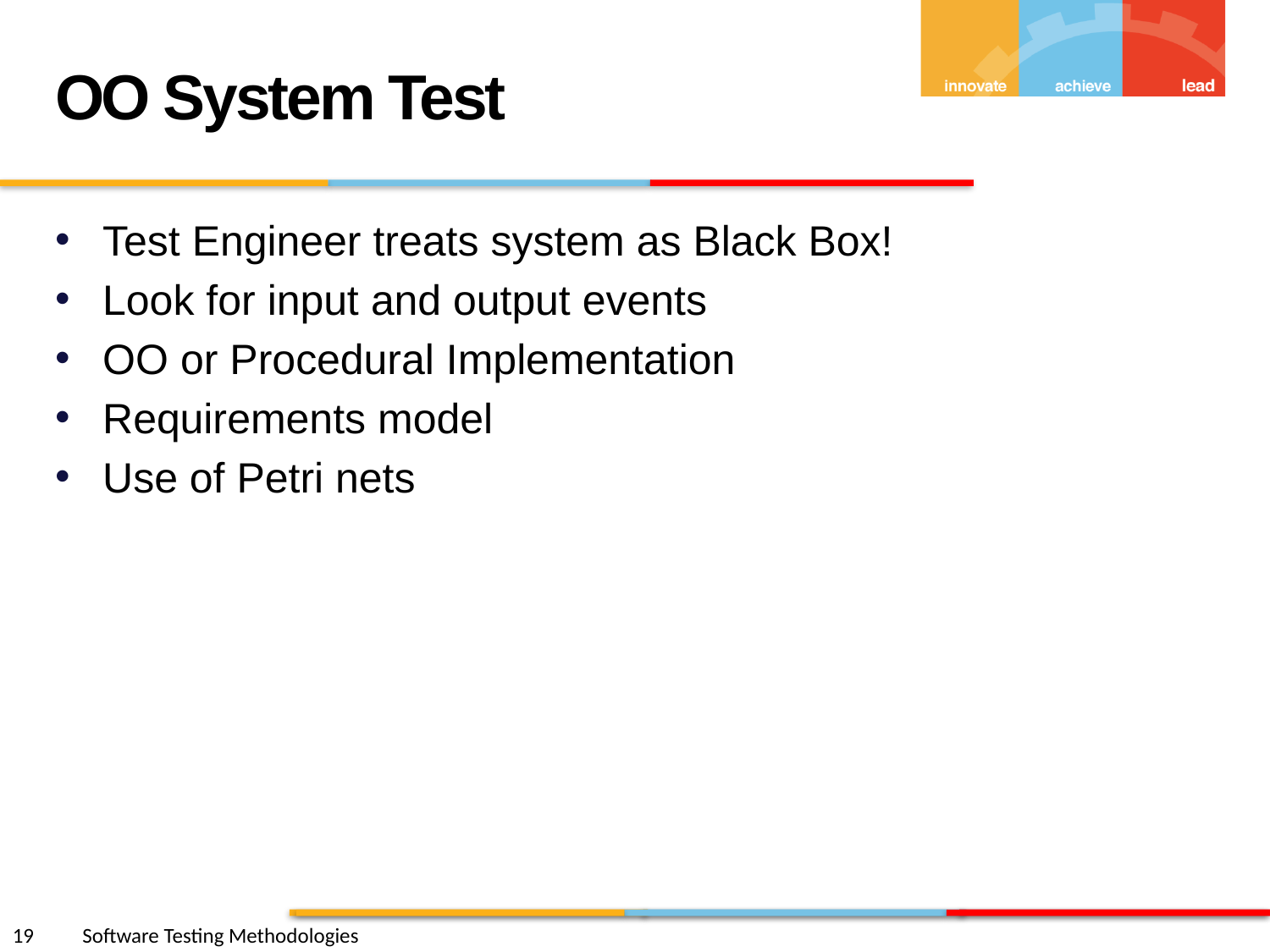

OO System Test
Test Engineer treats system as Black Box!
Look for input and output events
OO or Procedural Implementation
Requirements model
Use of Petri nets